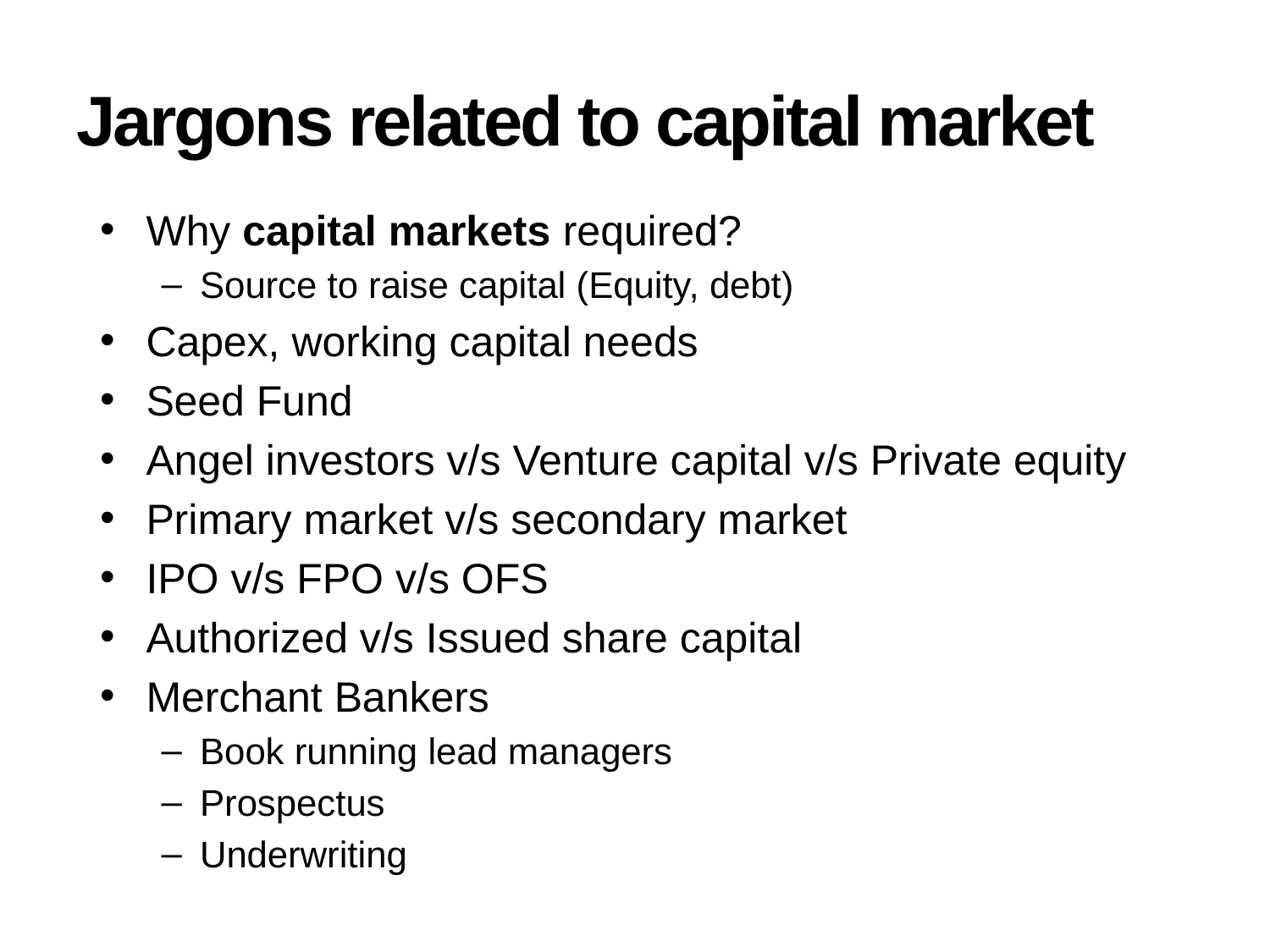

# Jargons related to capital market
Why capital markets required?
Source to raise capital (Equity, debt)
Capex, working capital needs
Seed Fund
Angel investors v/s Venture capital v/s Private equity
Primary market v/s secondary market
IPO v/s FPO v/s OFS
Authorized v/s Issued share capital
Merchant Bankers
Book running lead managers
Prospectus
Underwriting